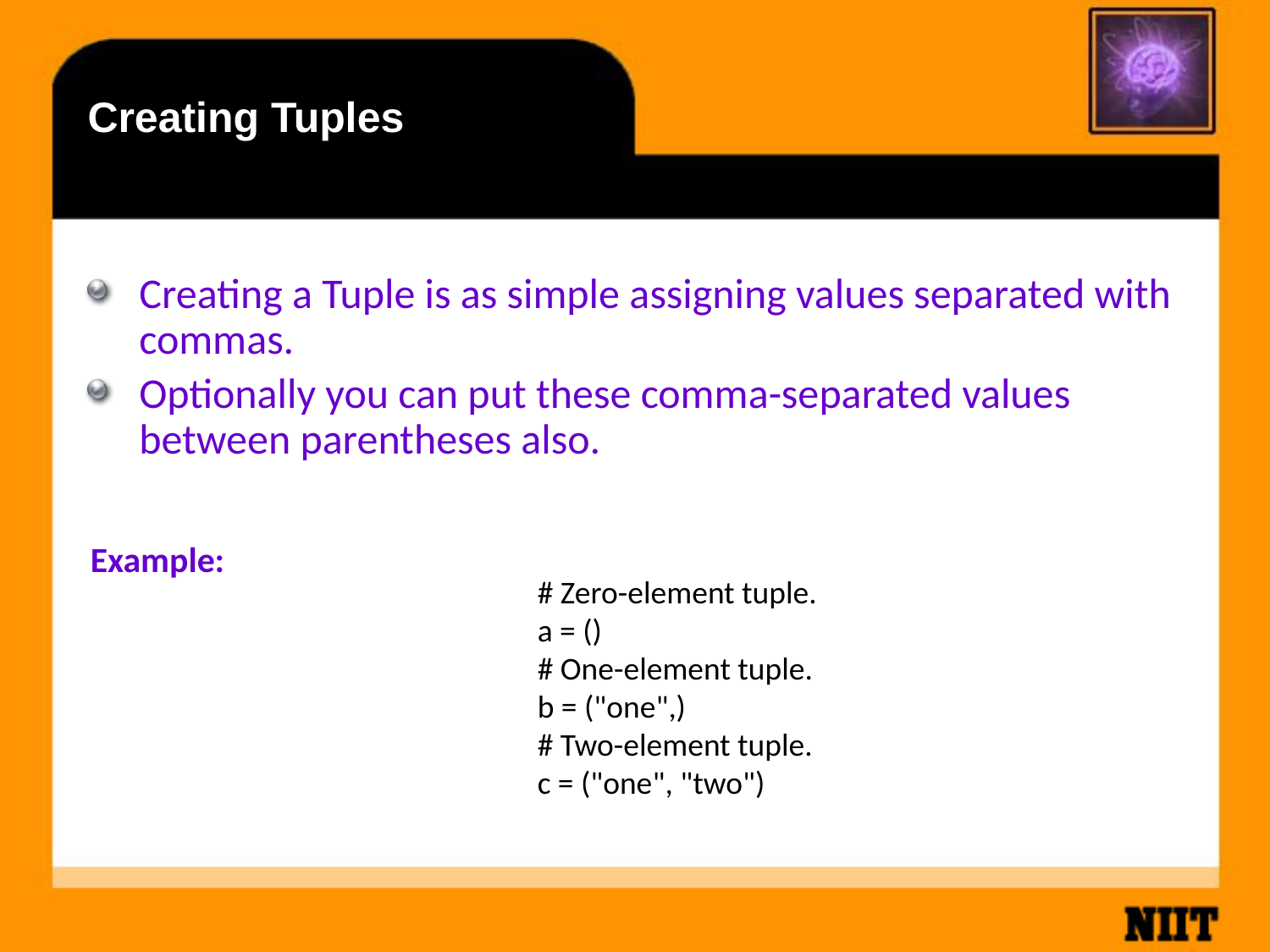

Creating Tuples

Creating a Tuple is as simple assigning values separated with commas.
Optionally you can put these comma-separated values between parentheses also.

 Example:

# Zero-element tuple.
a = ()
# One-element tuple.
b = ("one",)
# Two-element tuple.
c = ("one", "two")